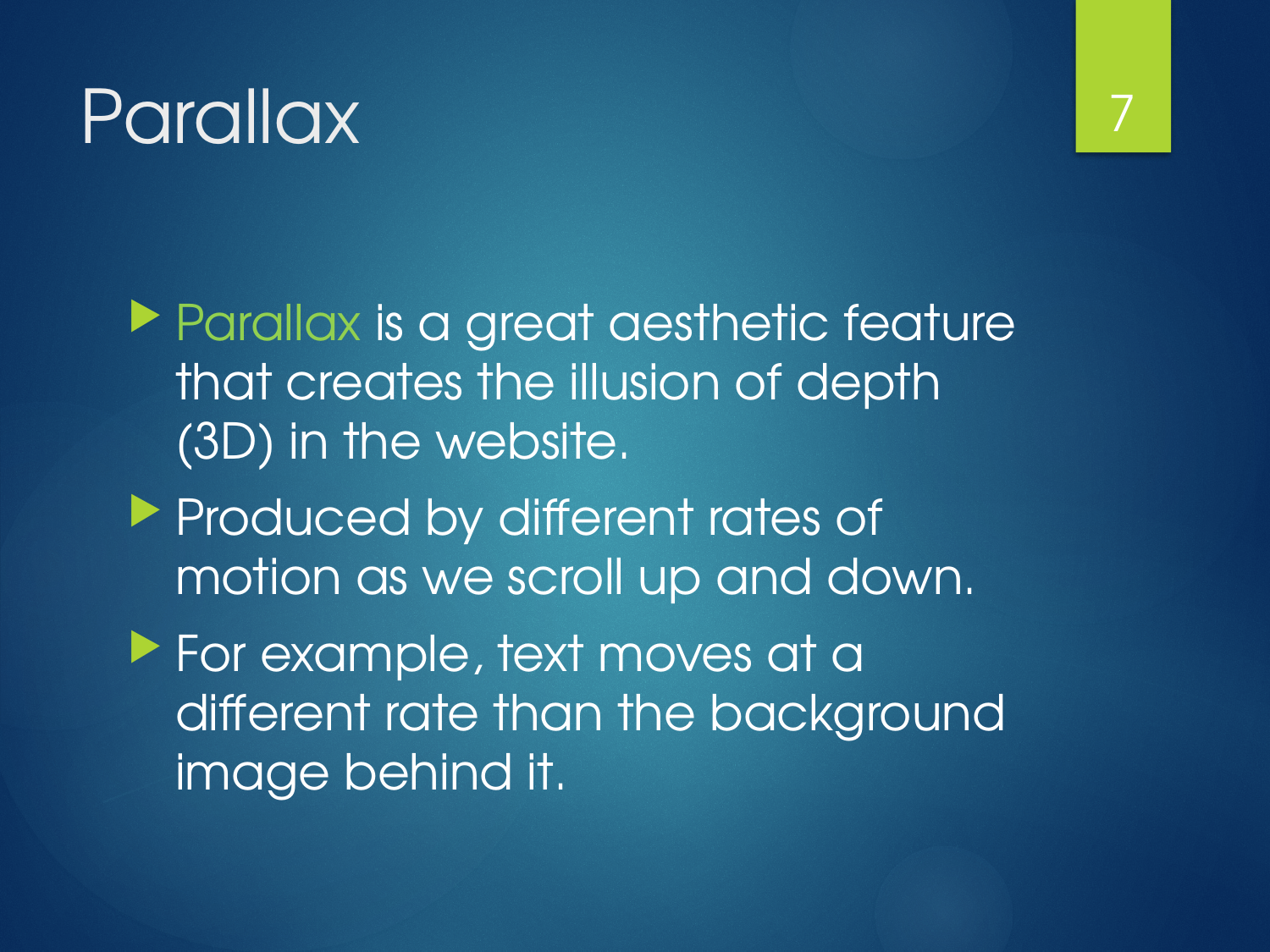

7
# Parallax
Parallax is a great aesthetic feature that creates the illusion of depth (3D) in the website.
Produced by different rates of motion as we scroll up and down.
For example, text moves at a different rate than the background image behind it.